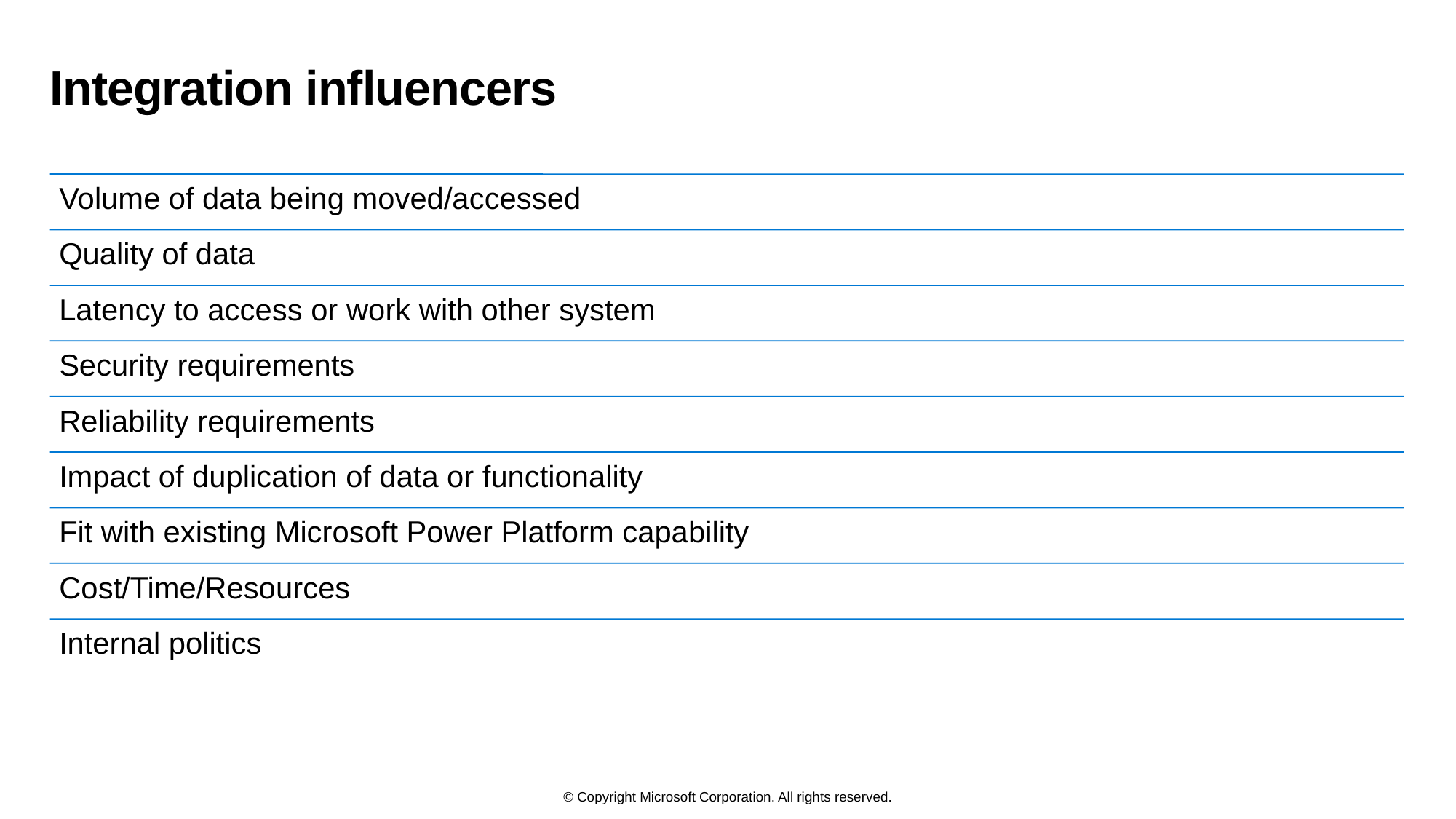

# Integration influencers
Volume of data being moved/accessed
Quality of data
Latency to access or work with other system
Security requirements
Reliability requirements
Impact of duplication of data or functionality
Fit with existing Microsoft Power Platform capability
Cost/Time/Resources
Internal politics